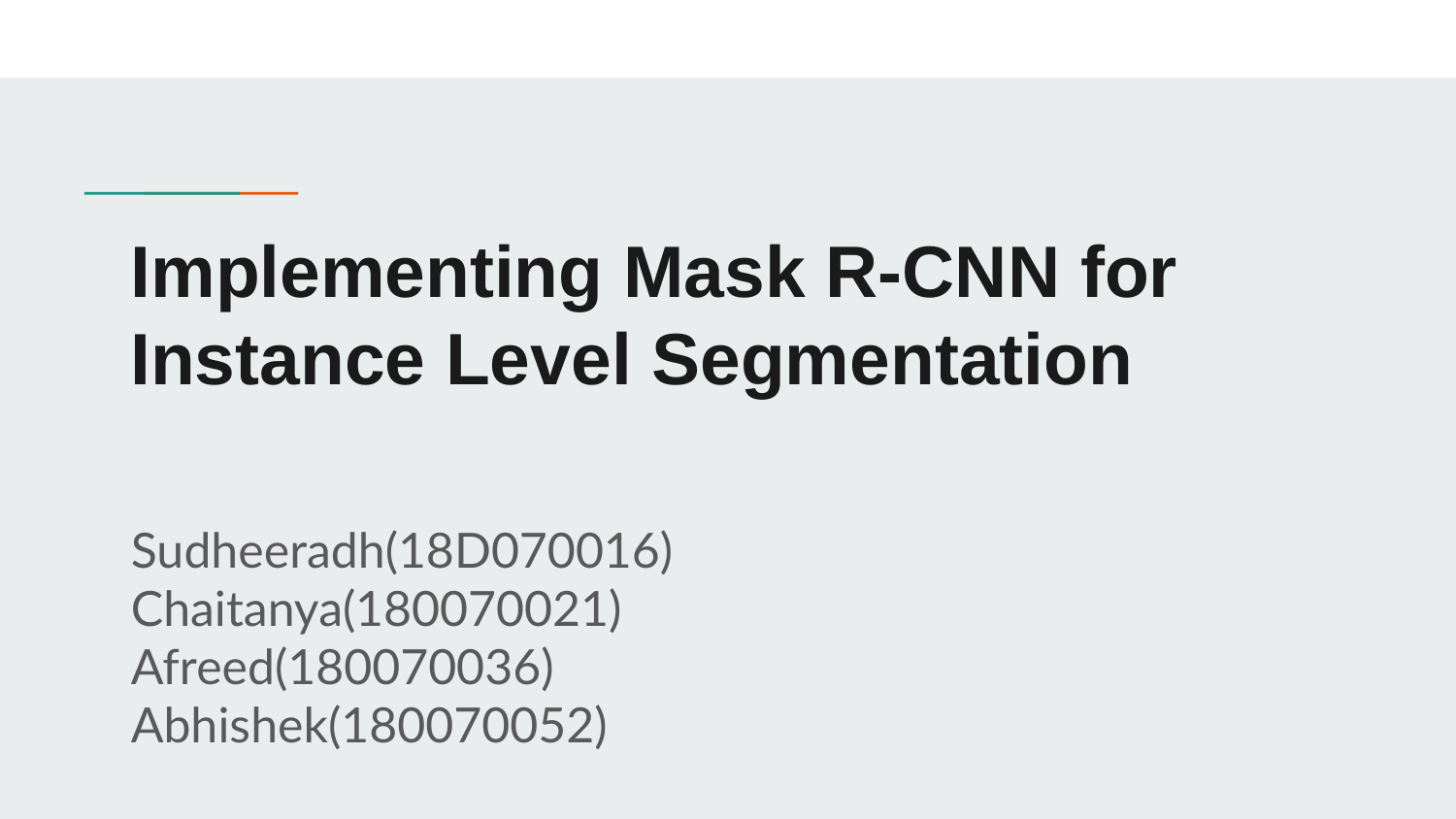

# Implementing Mask R-CNN for Instance Level Segmentation

Sudheeradh(18D070016)
Chaitanya(180070021)
Afreed(180070036)
Abhishek(180070052)